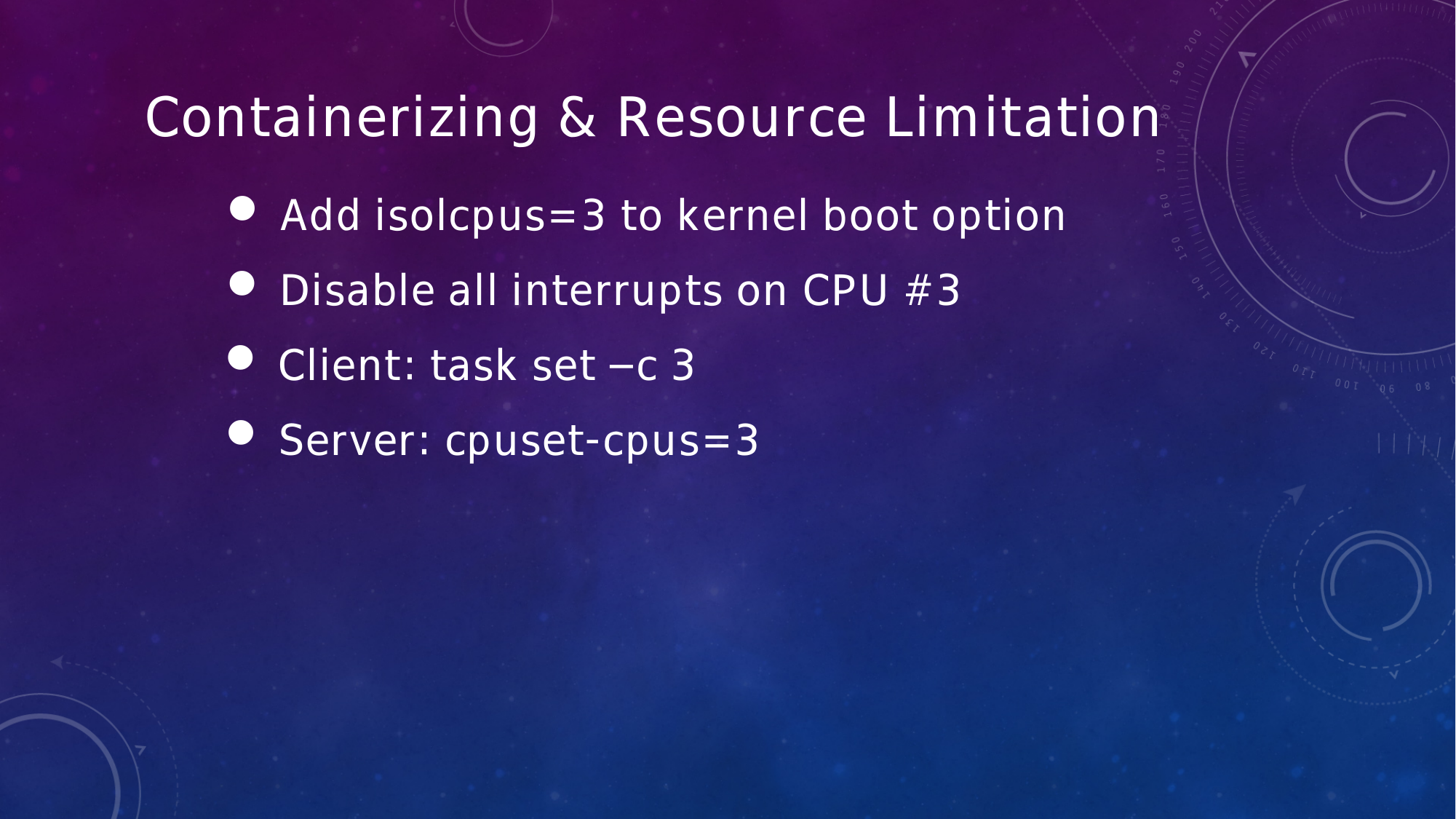

Containerizing & Resource Limitation
Add isolcpus=3 to kernel boot option
Disable all interrupts on CPU #3
Client: task set –c 3
Server: cpuset-cpus=3